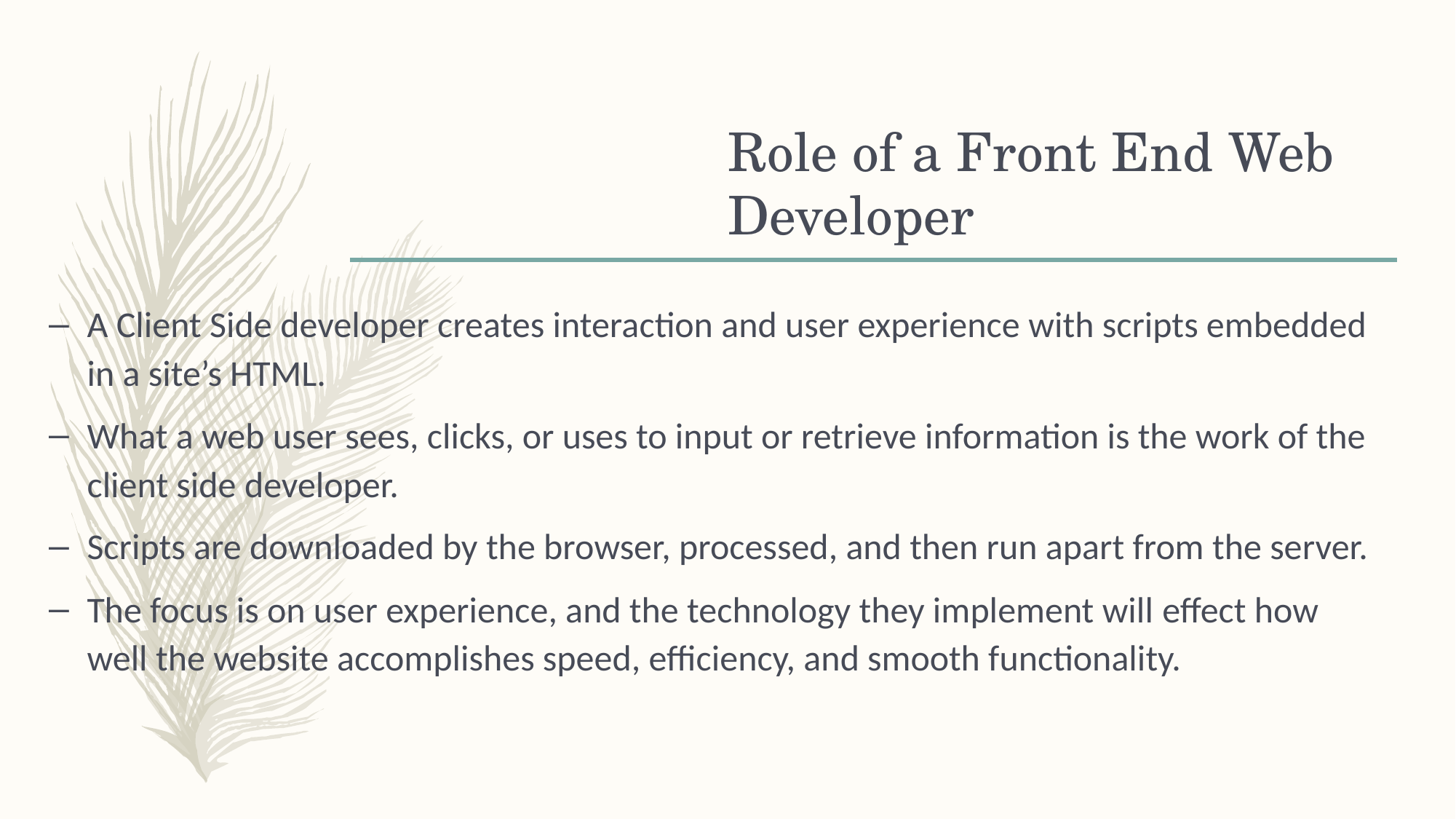

# Role of a Front End Web Developer
A Client Side developer creates interaction and user experience with scripts embedded in a site’s HTML.
What a web user sees, clicks, or uses to input or retrieve information is the work of the client side developer.
Scripts are downloaded by the browser, processed, and then run apart from the server.
The focus is on user experience, and the technology they implement will effect how well the website accomplishes speed, efficiency, and smooth functionality.